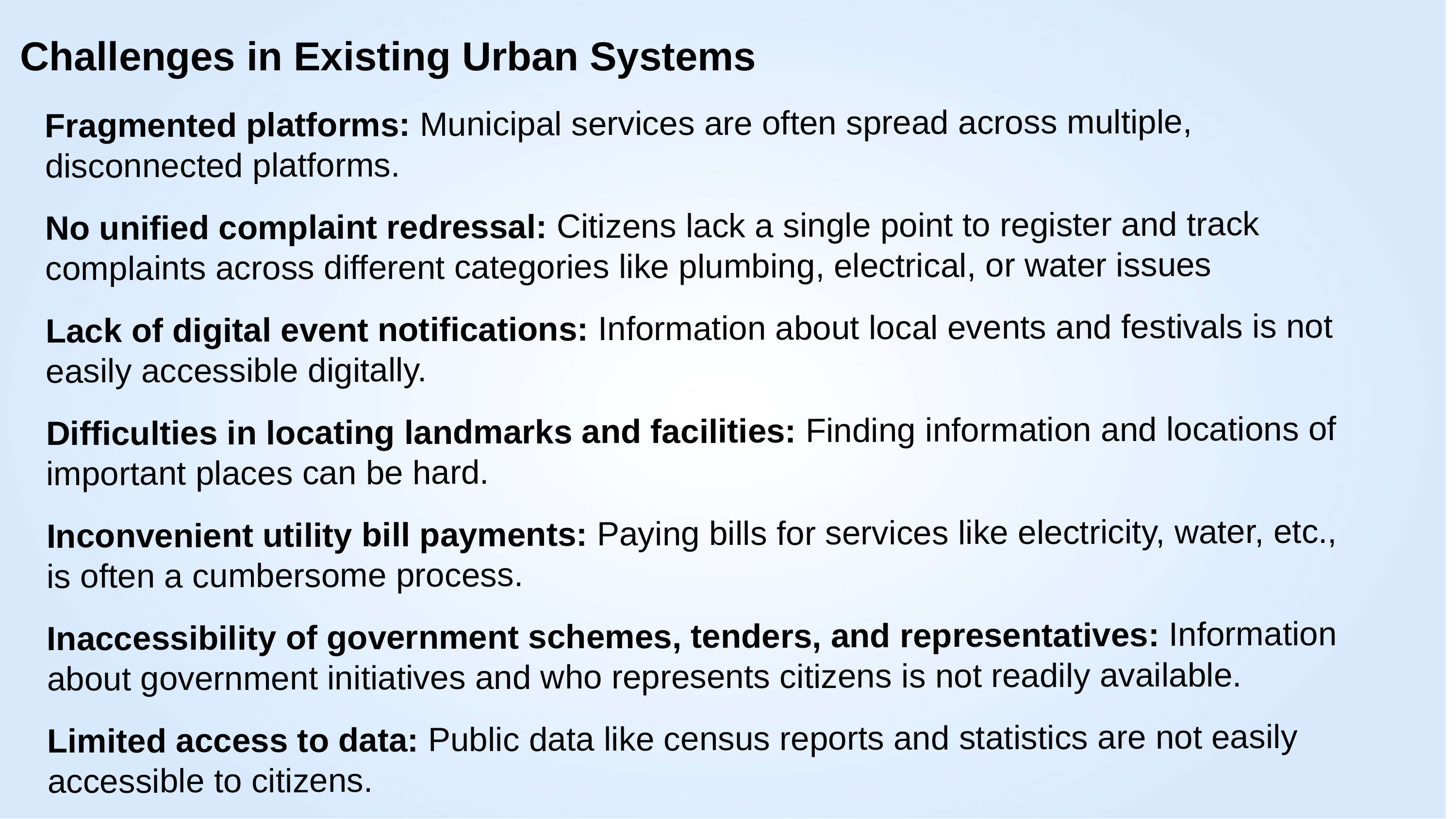

Challenges in Existing Urban Systems
Fragmented platforms: Municipal services are often spread across multiple, disconnected platforms.
No unified complaint redressal: Citizens lack a single point to register and track complaints across different categories like plumbing, electrical, or water issues
Lack of digital event notifications: Information about local events and festivals is not easily accessible digitally.
Difficulties in locating landmarks and facilities: Finding information and locations of important places can be hard.
Inconvenient utility bill payments: Paying bills for services like electricity, water, etc., is often a cumbersome process.
Inaccessibility of government schemes, tenders, and representatives: Information about government initiatives and who represents citizens is not readily available.
Limited access to data: Public data like census reports and statistics are not easily accessible to citizens.